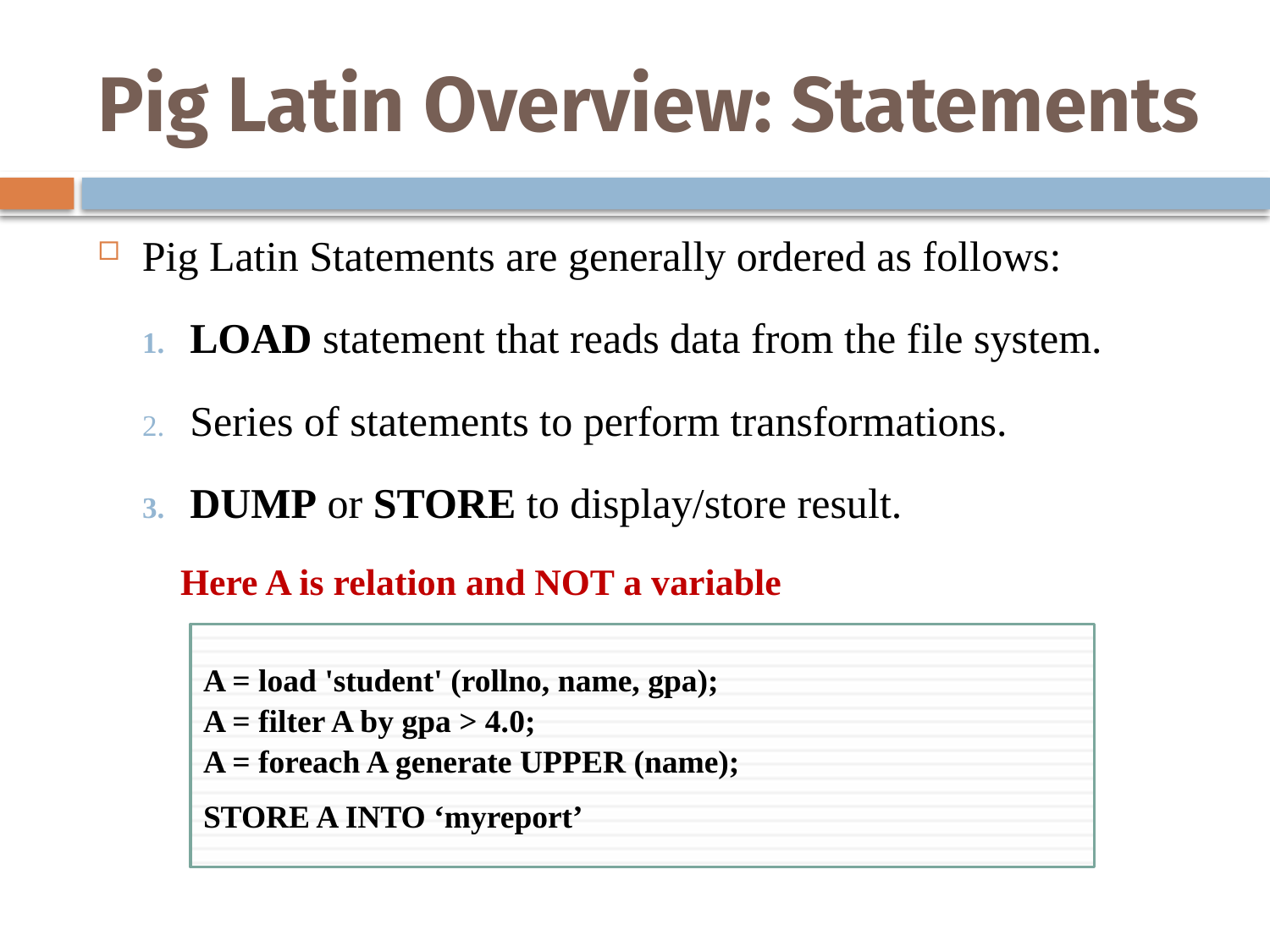

# Pig Latin Overview: Statements
Pig Latin Statements are generally ordered as follows:
LOAD statement that reads data from the file system.
Series of statements to perform transformations.
DUMP or STORE to display/store result.
Here A is relation and NOT a variable
A = load 'student' (rollno, name, gpa);
A = filter A by gpa > 4.0;
A = foreach A generate UPPER (name);
STORE A INTO ‘myreport’